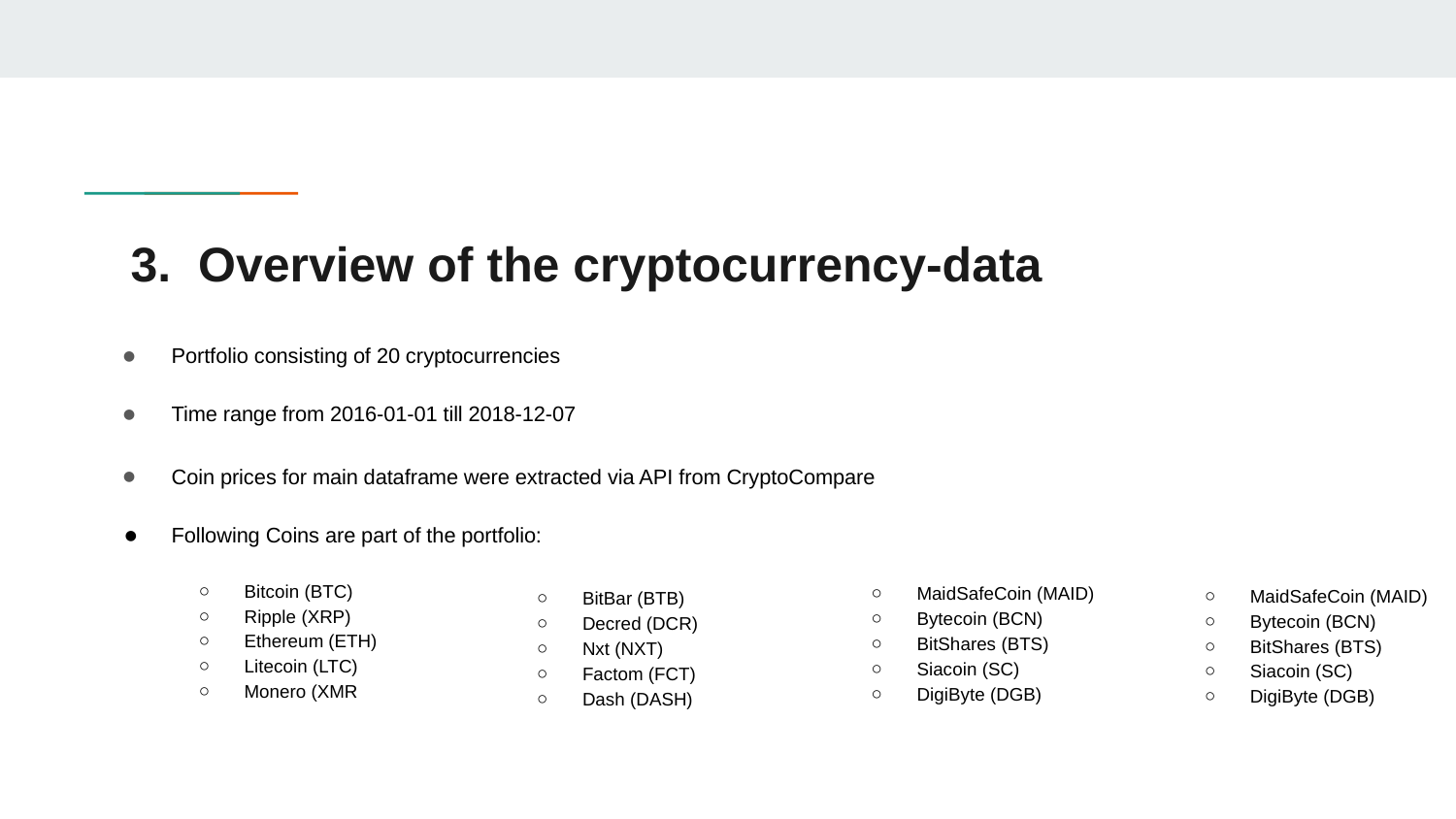

# 3.  Overview of the cryptocurrency-data
Portfolio consisting of 20 cryptocurrencies

Time range from 2016-01-01 till 2018-12-07

Coin prices for main dataframe were extracted via API from CryptoCompare

Following Coins are part of the portfolio:

Bitcoin (BTC)
Ripple (XRP)
Ethereum (ETH)
Litecoin (LTC)
Monero (XMR

MaidSafeCoin (MAID)
Bytecoin (BCN)
BitShares (BTS)
Siacoin (SC)
DigiByte (DGB)

MaidSafeCoin (MAID)
Bytecoin (BCN)
BitShares (BTS)
Siacoin (SC)
DigiByte (DGB)

BitBar (BTB)
Decred (DCR)
Nxt (NXT)
Factom (FCT)
Dash (DASH)